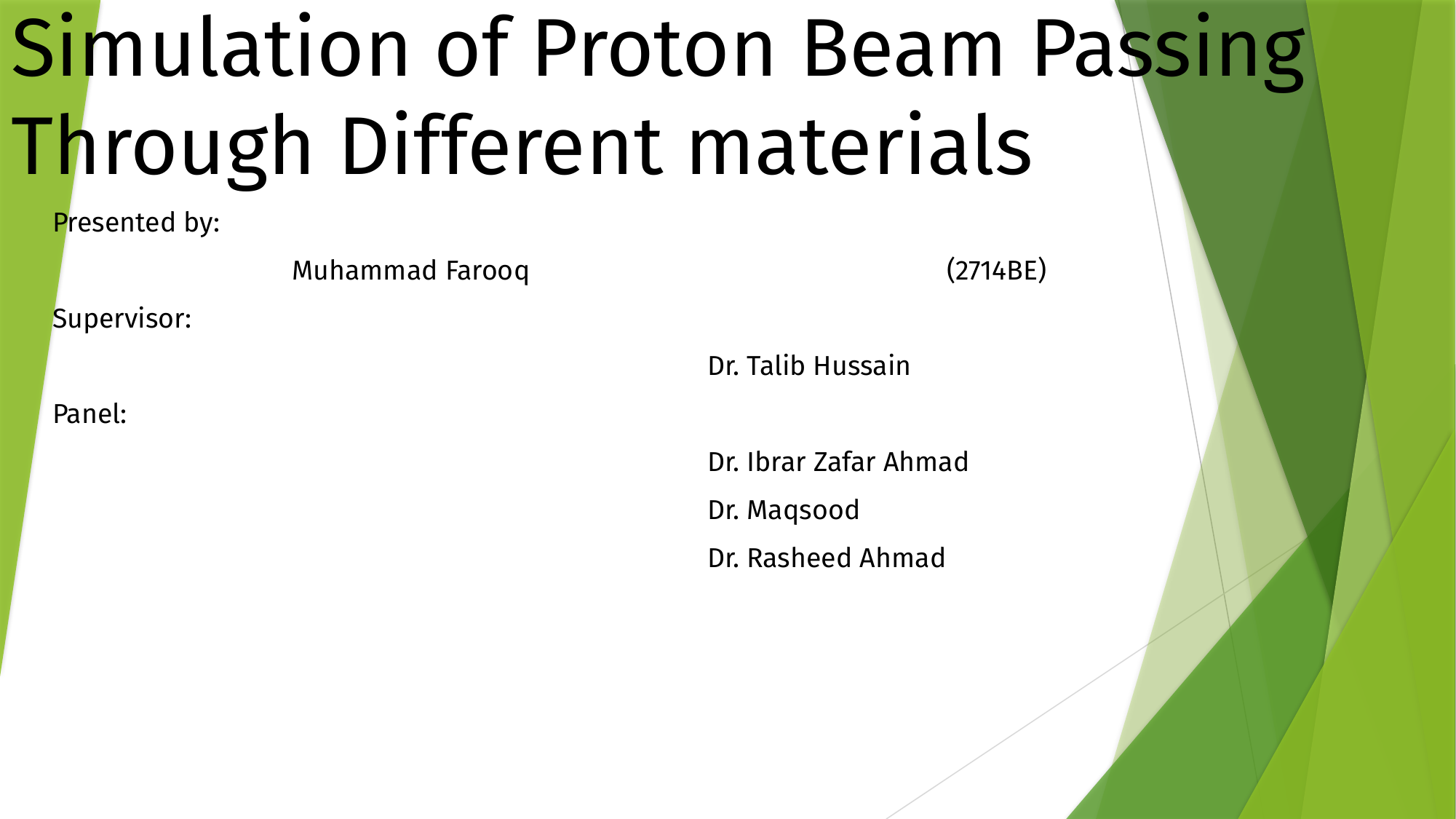

# Simulation of Proton Beam Passing Through Different materials
Presented by:
Muhammad Farooq 				(2714BE)
Supervisor:
						Dr. Talib Hussain
Panel:
						Dr. Ibrar Zafar Ahmad
						Dr. Maqsood
						Dr. Rasheed Ahmad